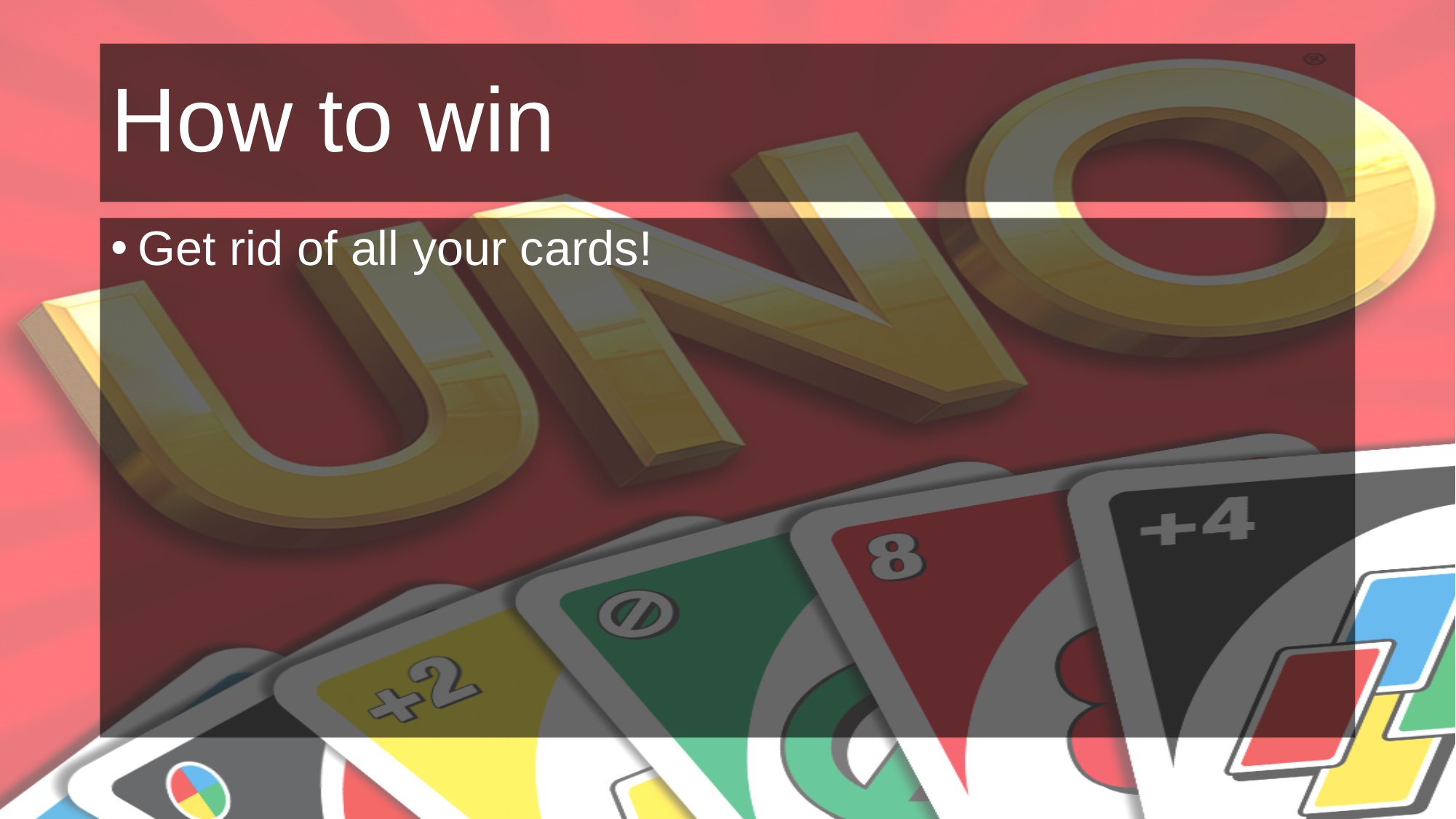

# How to win
Get rid of all your cards!